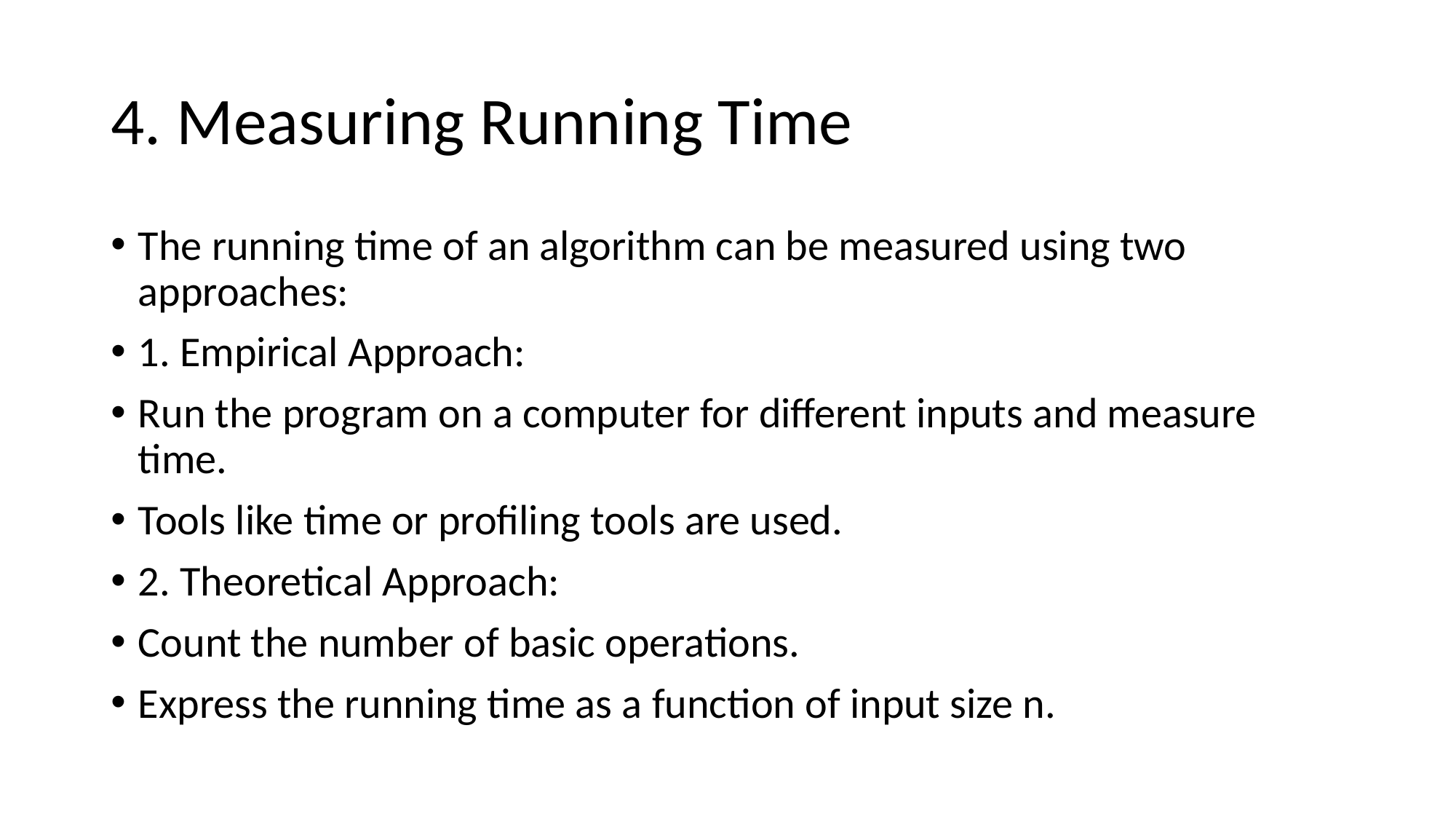

# 4. Measuring Running Time
The running time of an algorithm can be measured using two approaches:
1. Empirical Approach:
Run the program on a computer for different inputs and measure time.
Tools like time or profiling tools are used.
2. Theoretical Approach:
Count the number of basic operations.
Express the running time as a function of input size n.